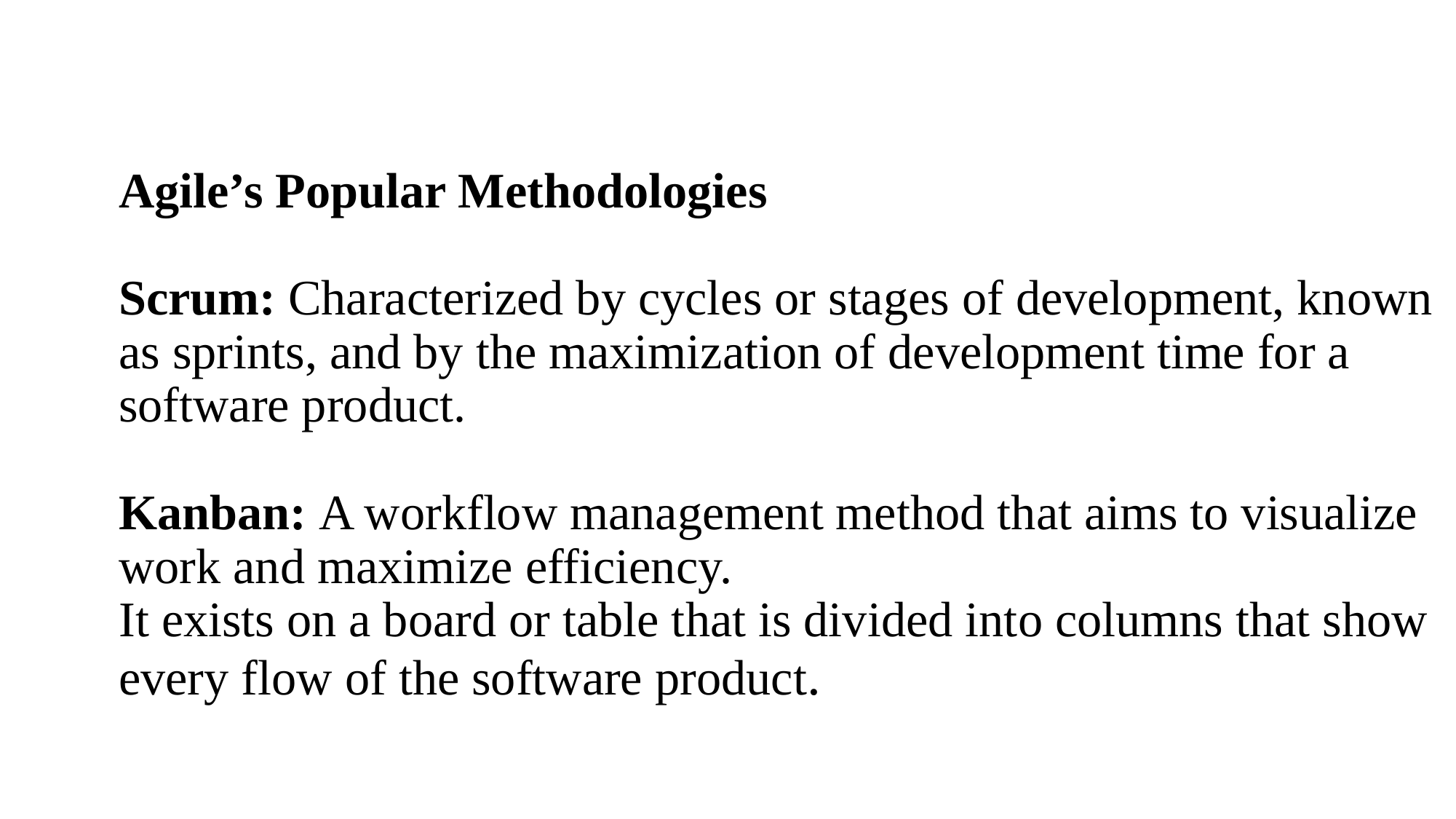

# Agile’s Popular Methodologies Scrum: Characterized by cycles or stages of development, known as sprints, and by the maximization of development time for a software product. Kanban: A workflow management method that aims to visualize work and maximize efficiency. It exists on a board or table that is divided into columns that show every flow of the software product.